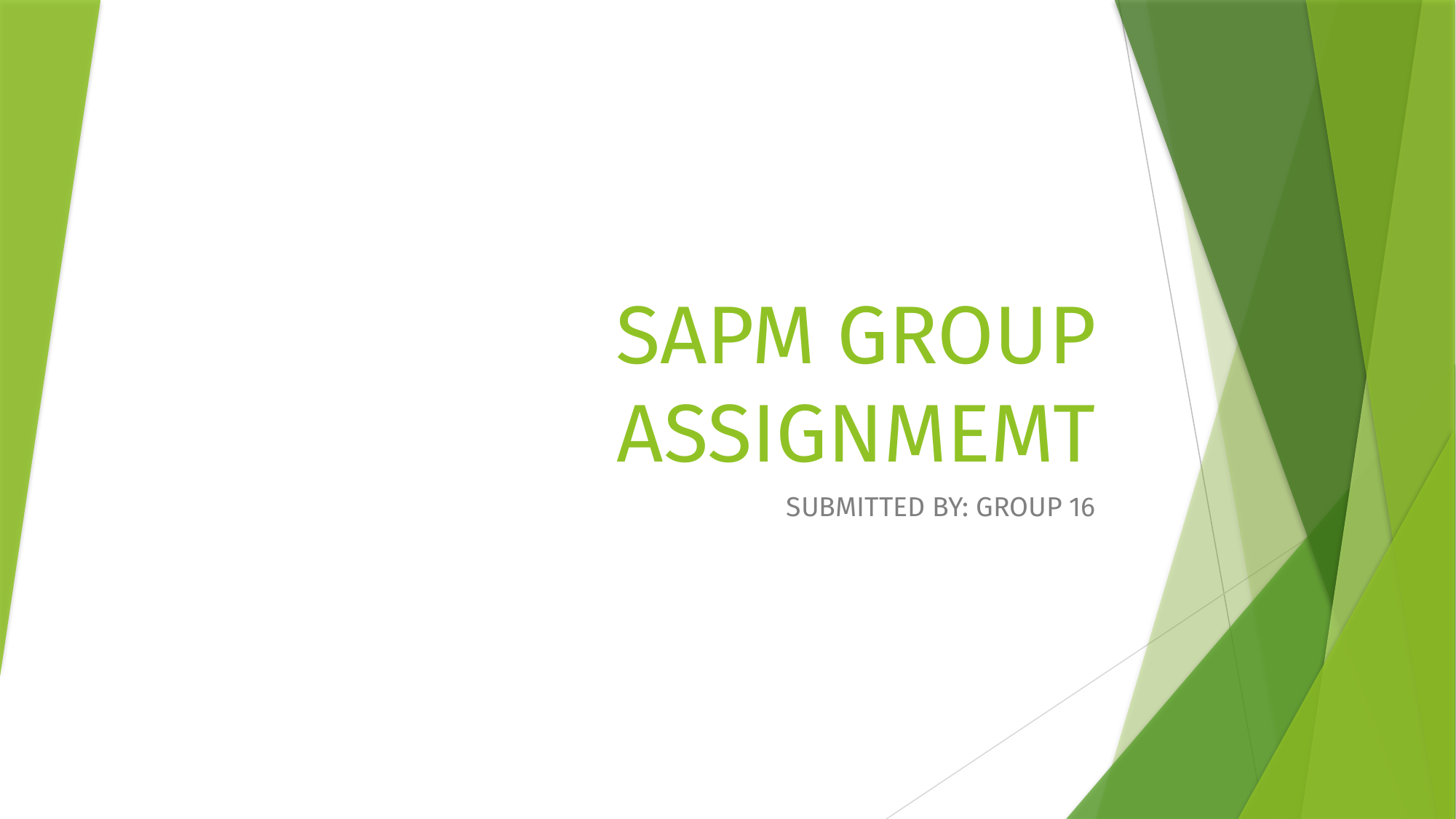

# SAPM GROUP ASSIGNMEMT
SUBMITTED BY: GROUP 16